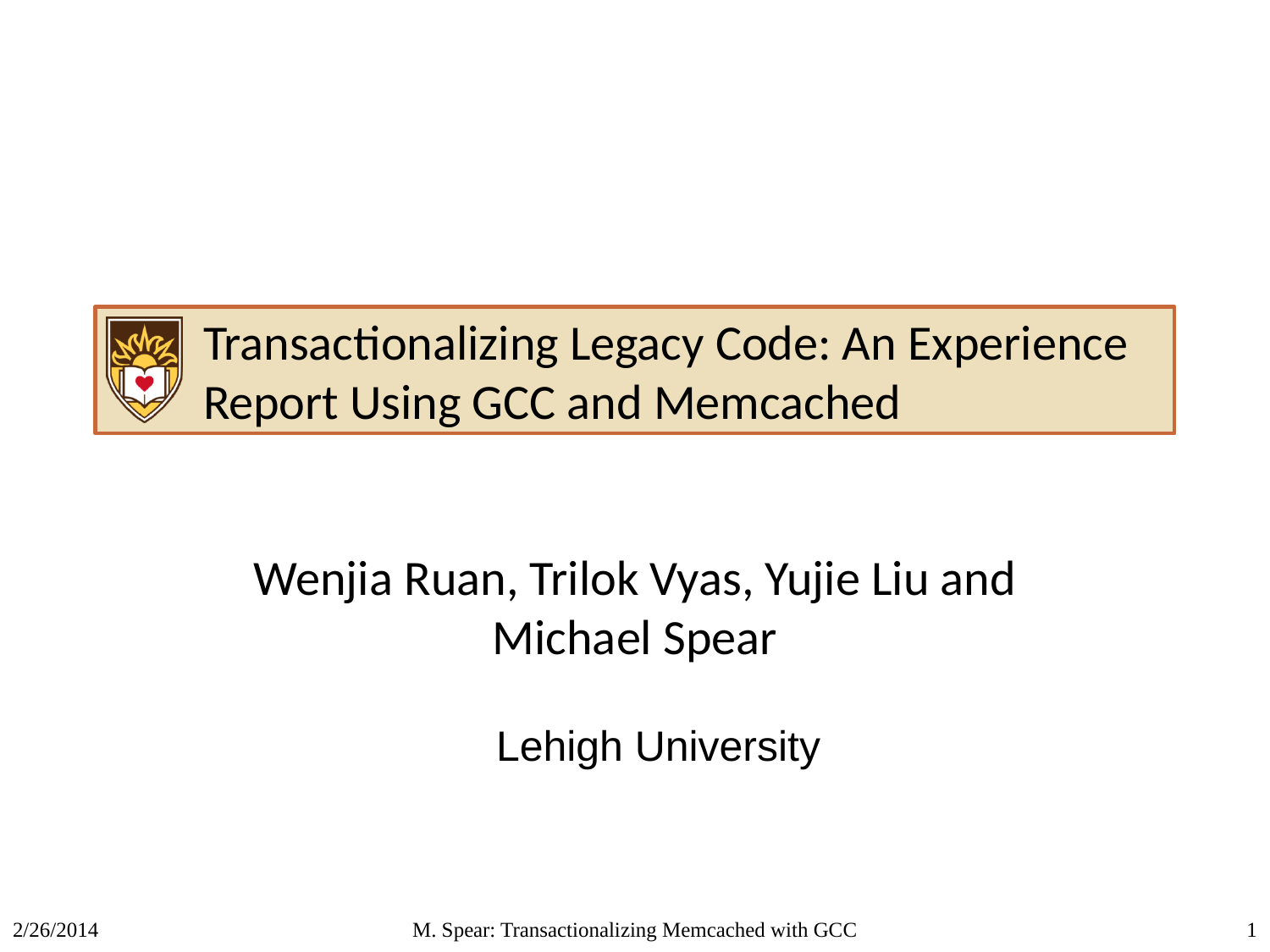

# Transactionalizing Legacy Code: An Experience Report Using GCC and Memcached
Wenjia Ruan, Trilok Vyas, Yujie Liu and Michael Spear
Lehigh University
2/26/2014
M. Spear: Transactionalizing Memcached with GCC
1